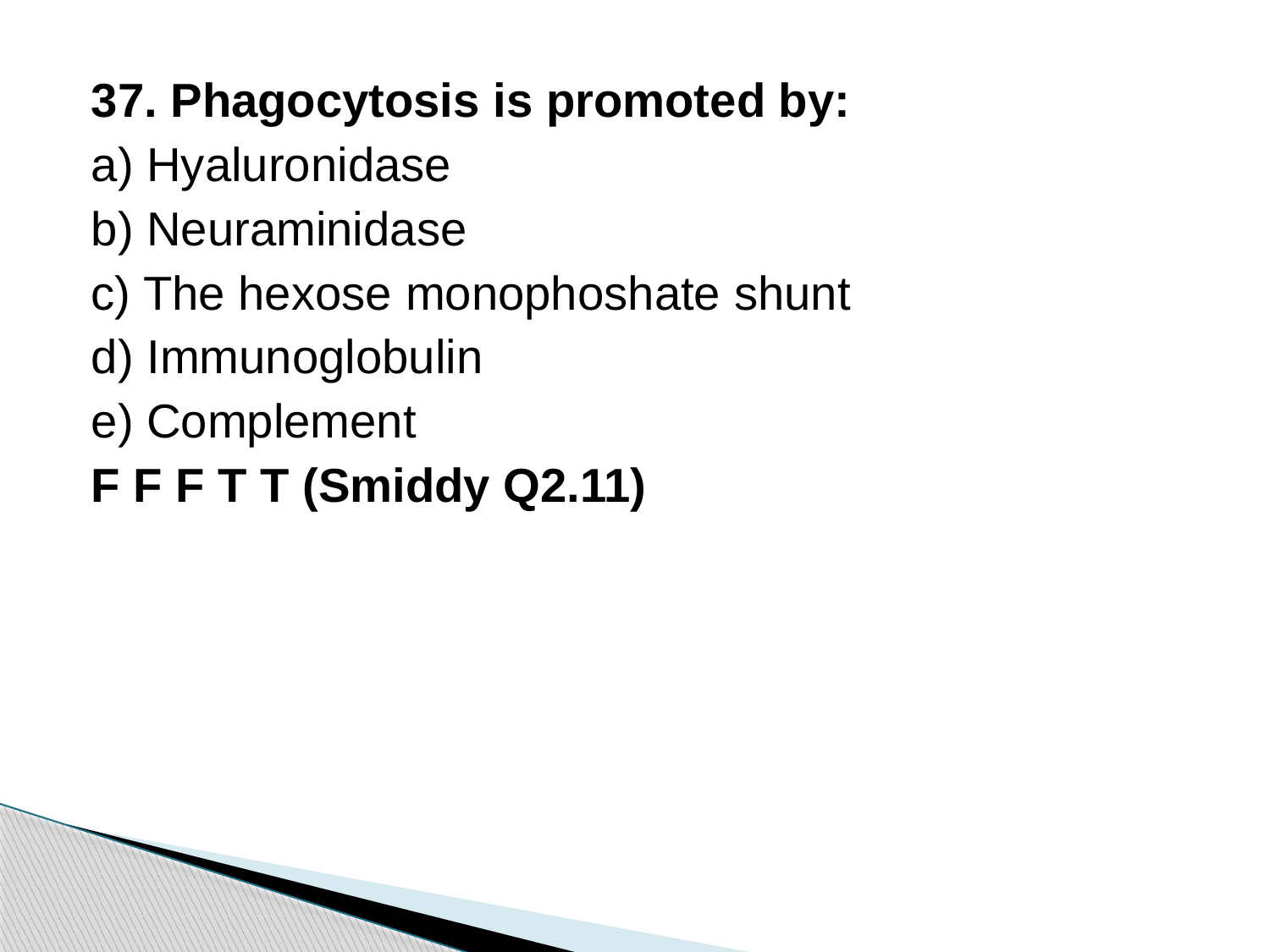

37. Phagocytosis is promoted by:
a) Hyaluronidase
b) Neuraminidase
c) The hexose monophoshate shunt
d) Immunoglobulin
e) Complement
F F F T T (Smiddy Q2.11)